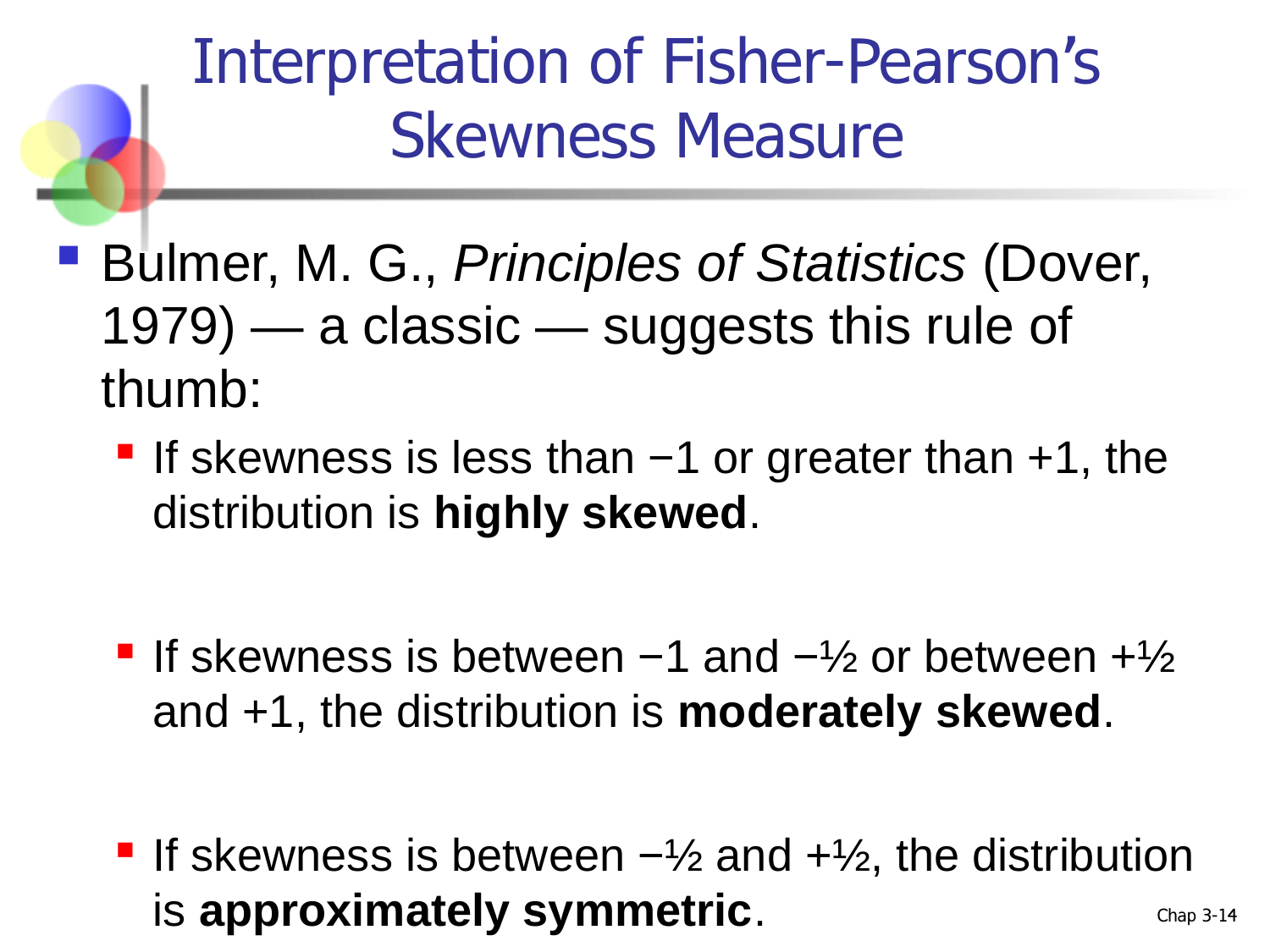

# Interpretation of Fisher-Pearson’s Skewness Measure
Bulmer, M. G., Principles of Statistics (Dover, 1979) — a classic — suggests this rule of thumb:
If skewness is less than −1 or greater than +1, the distribution is highly skewed.

If skewness is between −1 and −½ or between +½ and +1, the distribution is moderately skewed.

If skewness is between −½ and +½, the distribution is approximately symmetric.
Chap 3-14